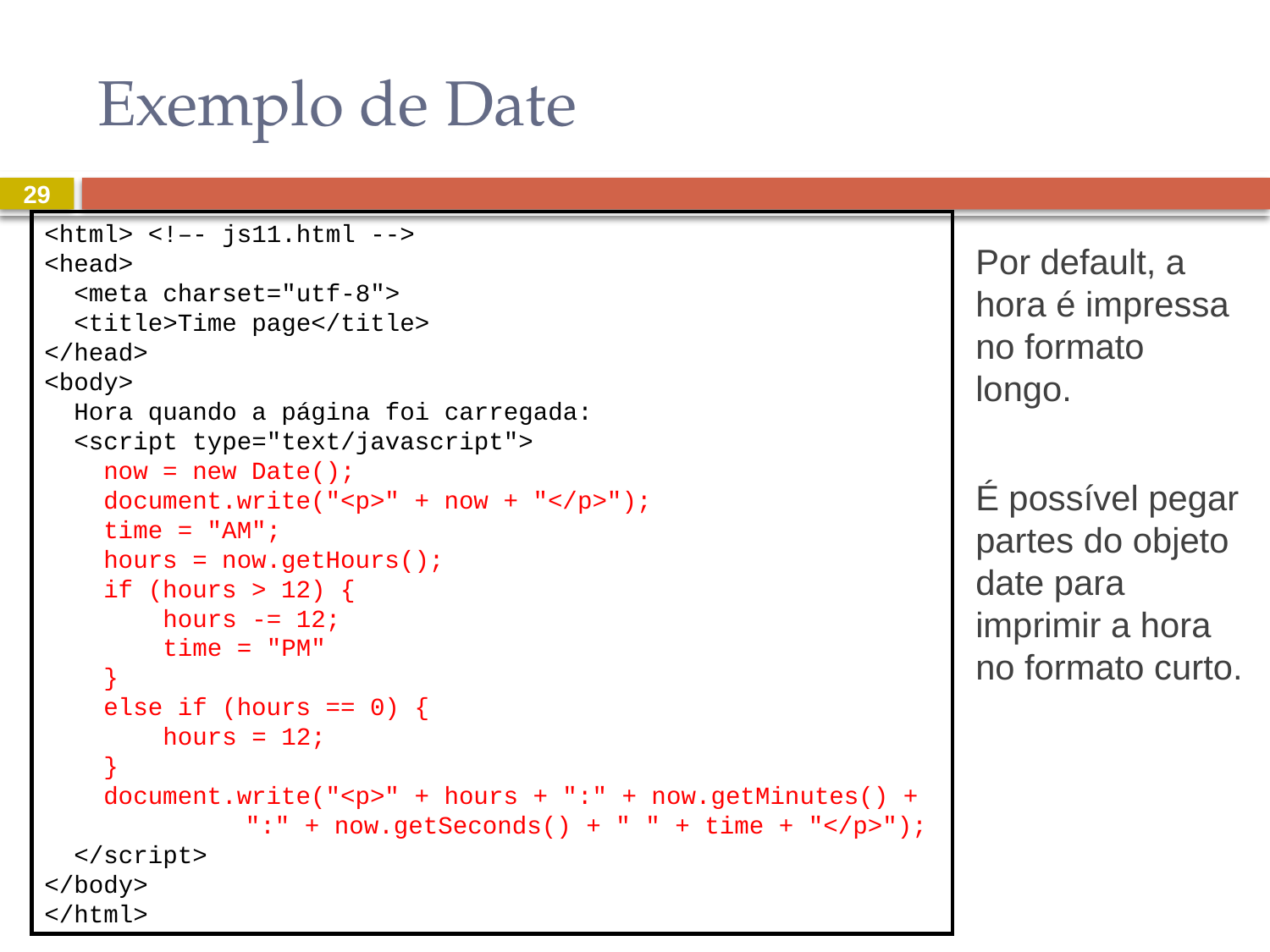

# Exemplo de Date
29
<html> <!–- js11.html -->
<head>
  <meta charset="utf-8">
  <title>Time page</title>
</head>
<body>
  Hora quando a página foi carregada:
  <script type="text/javascript">
    now = new Date();
    document.write("<p>" + now + "</p>");
    time = "AM";
    hours = now.getHours();
    if (hours > 12) {
        hours -= 12;
        time = "PM"
    }
    else if (hours == 0) {
        hours = 12;
    }
    document.write("<p>" + hours + ":" + now.getMinutes() +
	     ":" + now.getSeconds() + " " + time + "</p>");
  </script>
</body>
</html>
Por default, a hora é impressa no formato longo.

É possível pegar partes do objeto date para imprimir a hora no formato curto.